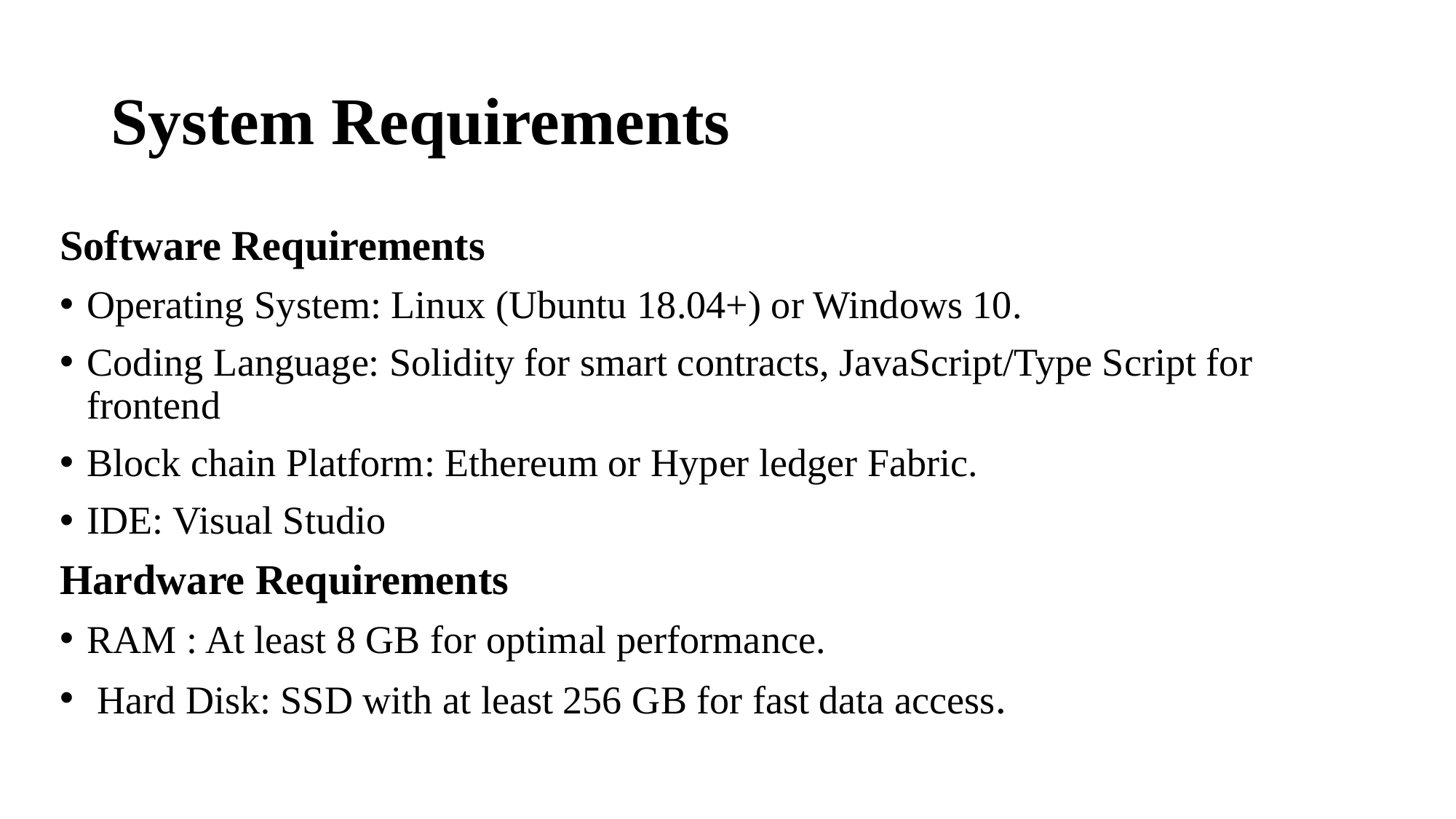

# System Requirements
Software Requirements
Operating System: Linux (Ubuntu 18.04+) or Windows 10.
Coding Language: Solidity for smart contracts, JavaScript/Type Script for frontend
Block chain Platform: Ethereum or Hyper ledger Fabric.
IDE: Visual Studio
Hardware Requirements
RAM : At least 8 GB for optimal performance.
 Hard Disk: SSD with at least 256 GB for fast data access.